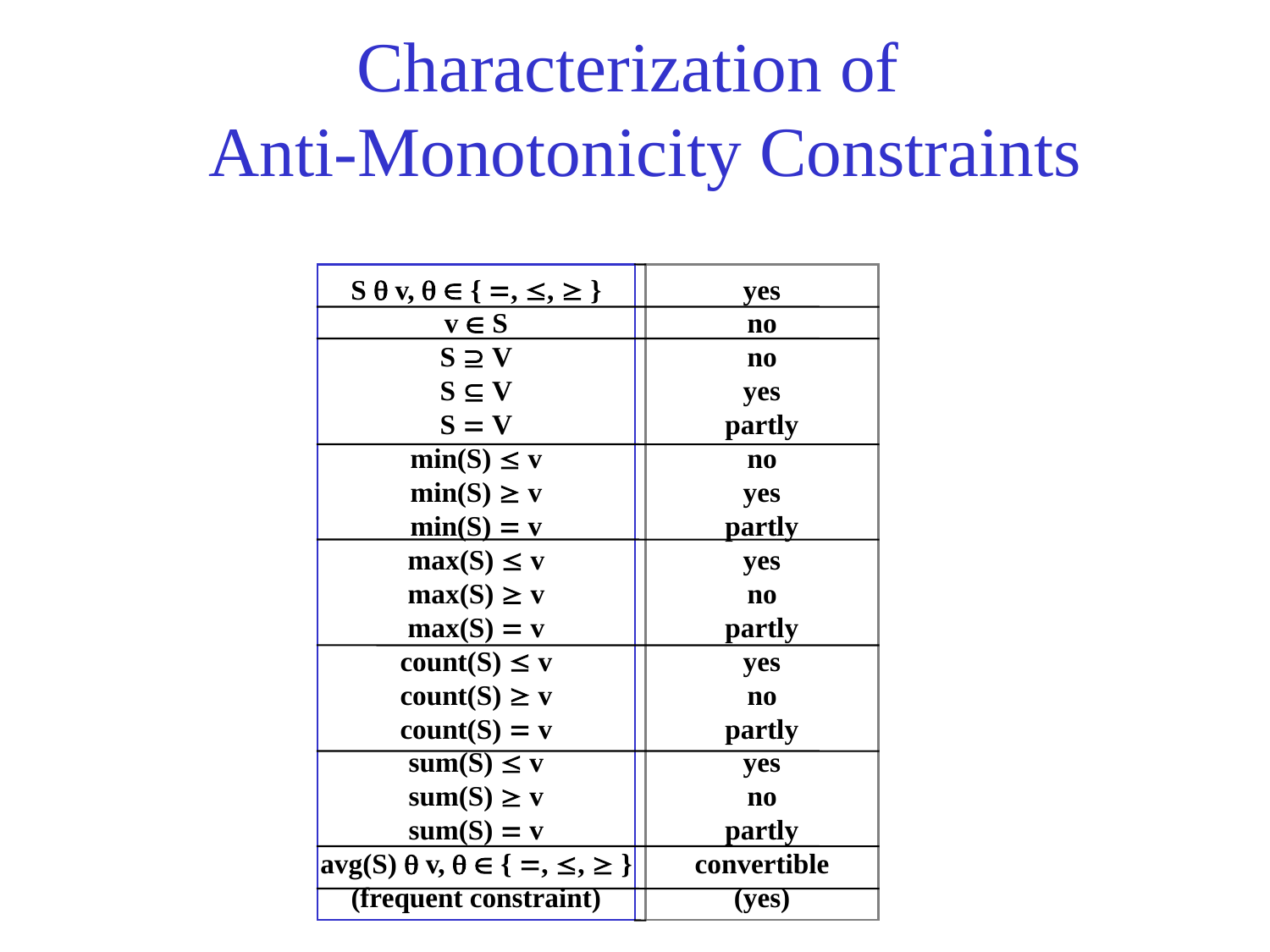

# Characterization of Anti-Monotonicity Constraints
S θ v, θ ∈ { =, ≤, ≥ }
v ∈ S
S ⊇ V
S ⊆ V
S = V
min(S) ≤ v
min(S) ≥ v
min(S) = v
max(S) ≤ v
max(S) ≥ v
max(S) = v
count(S) ≤ v
count(S) ≥ v
count(S) = v
sum(S) ≤ v
sum(S) ≥ v
sum(S) = v
avg(S) θ v, θ ∈ { =, ≤, ≥ }
(frequent constraint)

yes
no
no
yes
partly
no
yes
partly
yes
no
partly
yes
no
partly
yes
no
partly
convertible
(yes)